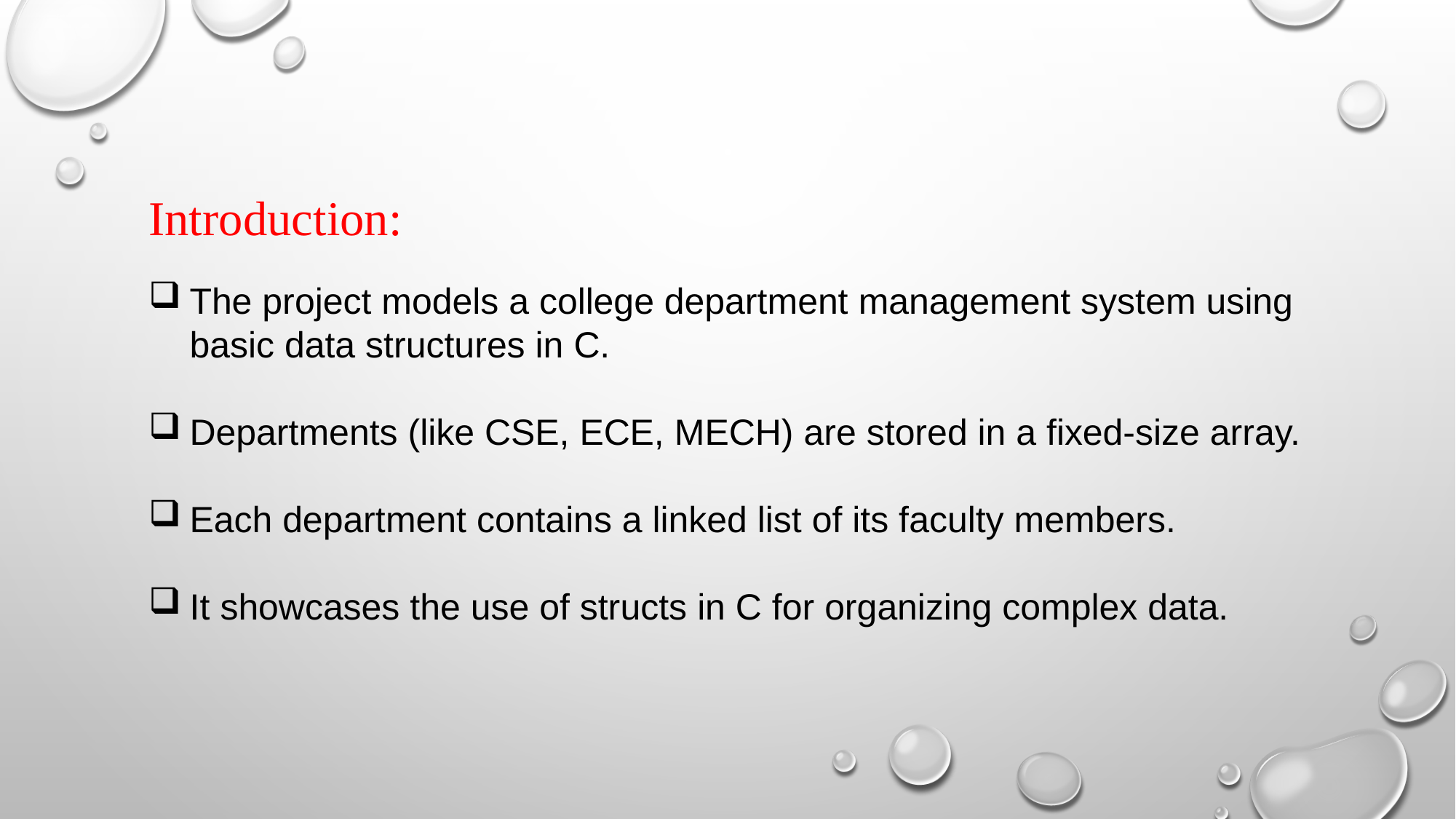

Introduction:

The project models a college department management system using basic data structures in C.

Departments (like CSE, ECE, MECH) are stored in a fixed-size array.

Each department contains a linked list of its faculty members.

It showcases the use of structs in C for organizing complex data.